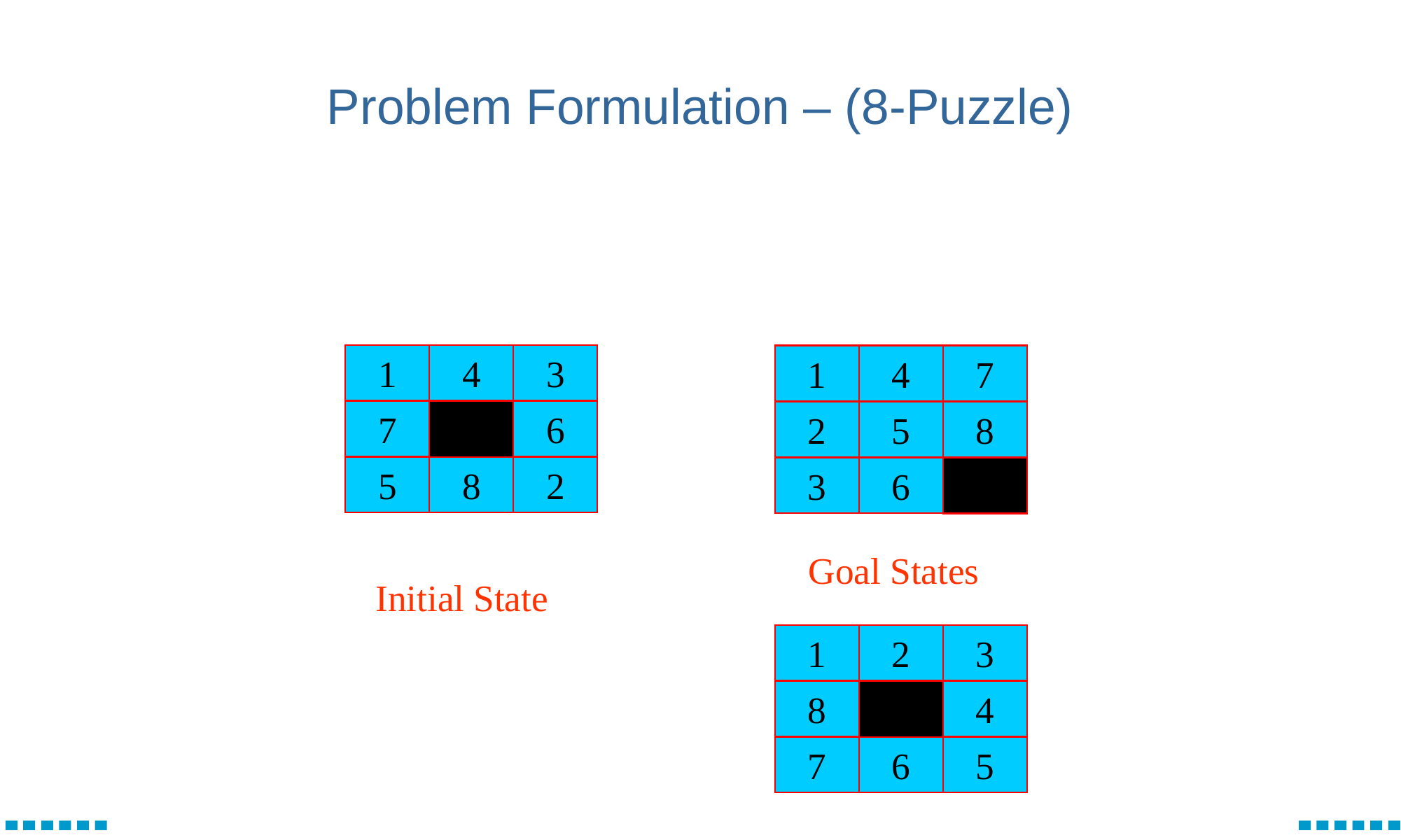

# Problem Formulation – (8-Puzzle)
1
4
3
7

6
5
8
2
1
2
3
8

4
7
6
5
1
2
3
4
5
6
7
8

1
4
7
2
5
8
3
6

Goal States
Initial State
1
2
3
8

4
7
6
5